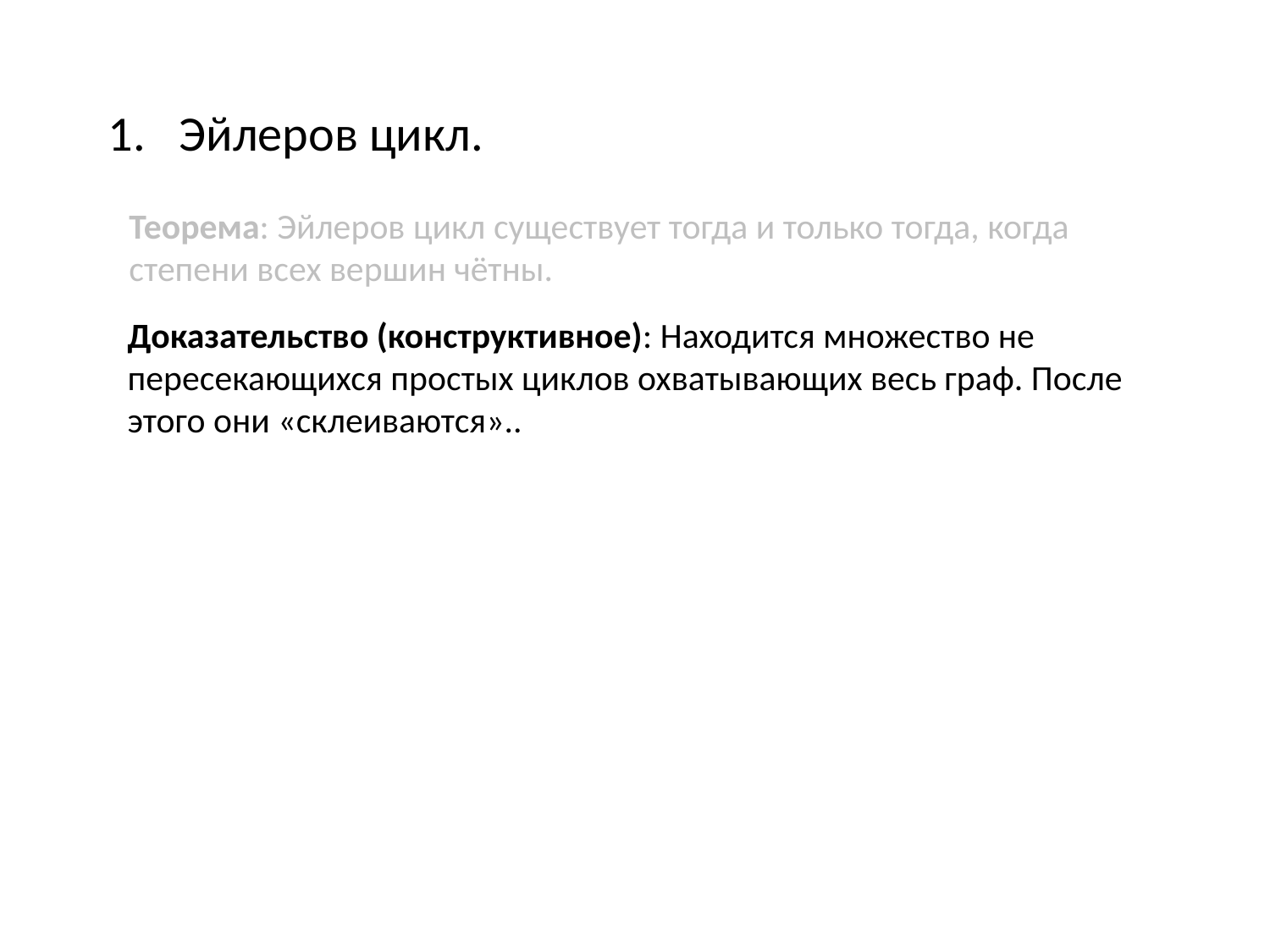

Эйлеров цикл.
Теорема: Эйлеров цикл существует тогда и только тогда, когда степени всех вершин чётны.
Доказательство (конструктивное): Находится множество не пересекающихся простых циклов охватывающих весь граф. После этого они «склеиваются»..